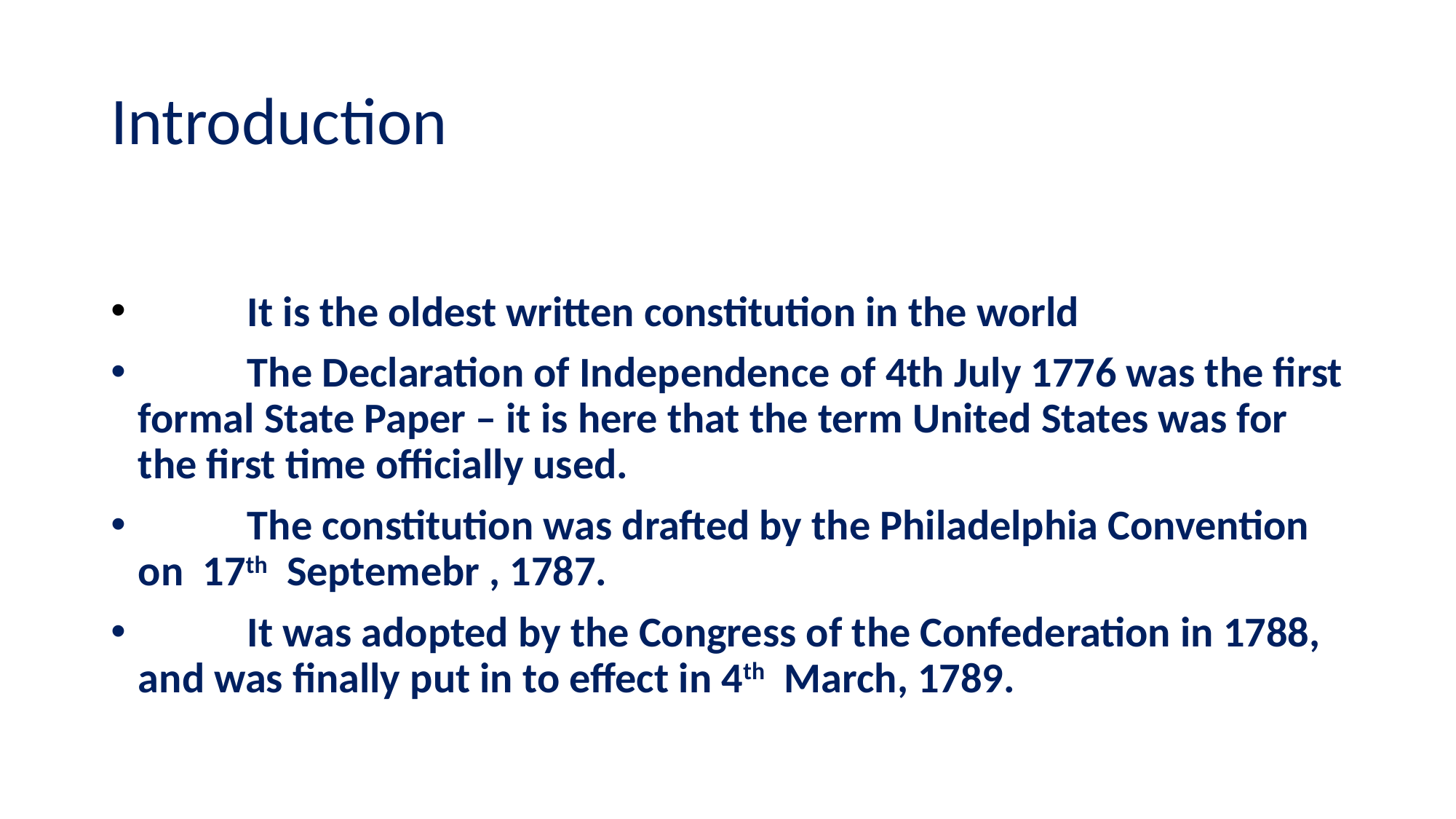

# Introduction

	It is the oldest written constitution in the world
	The Declaration of Independence of 4th July 1776 was the first formal State Paper – it is here that the term United States was for the first time officially used.
	The constitution was drafted by the Philadelphia Convention on  17th  Septemebr , 1787.
	It was adopted by the Congress of the Confederation in 1788, and was finally put in to effect in 4th  March, 1789.